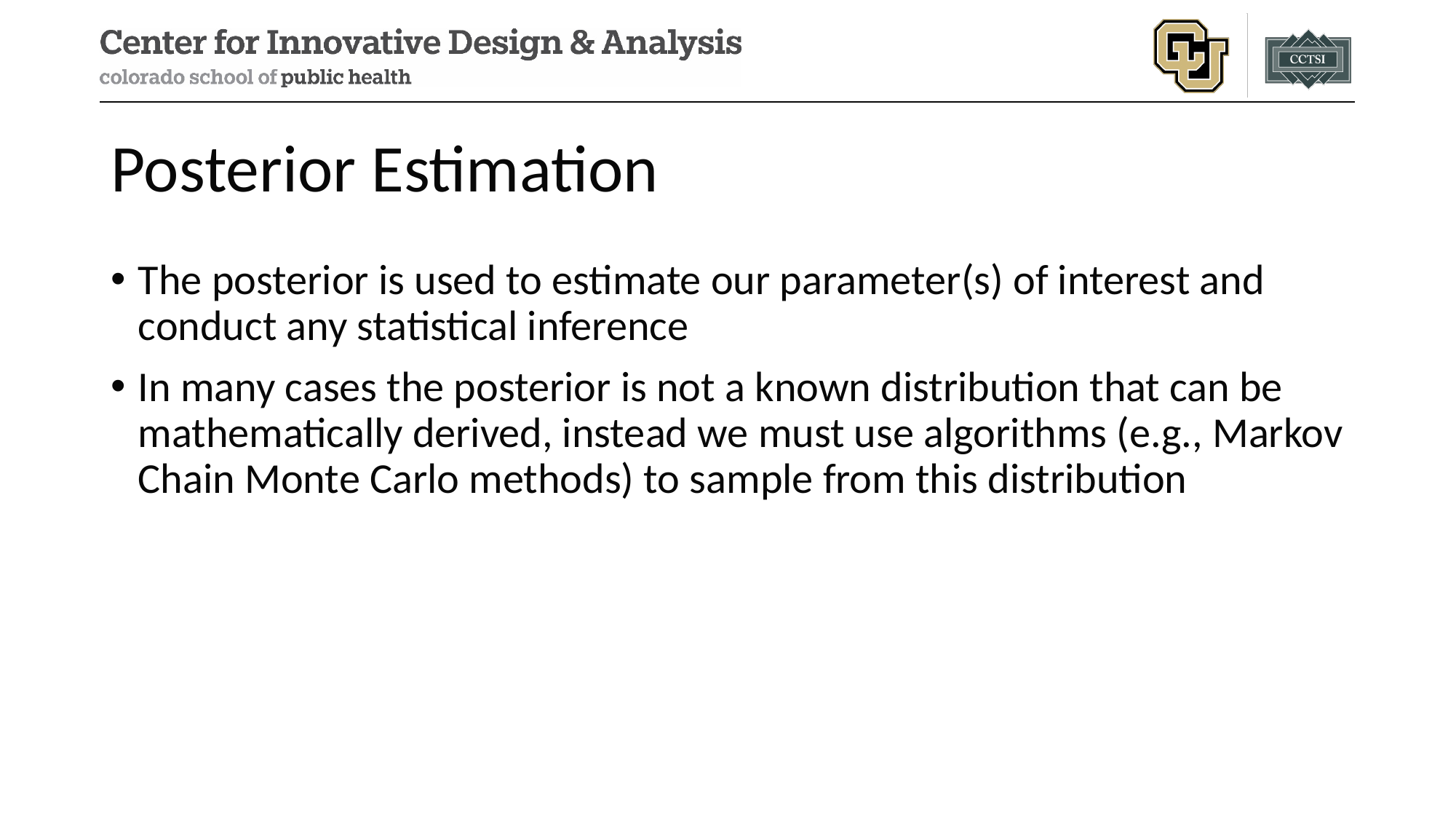

# Posterior Estimation
The posterior is used to estimate our parameter(s) of interest and conduct any statistical inference
In many cases the posterior is not a known distribution that can be mathematically derived, instead we must use algorithms (e.g., Markov Chain Monte Carlo methods) to sample from this distribution